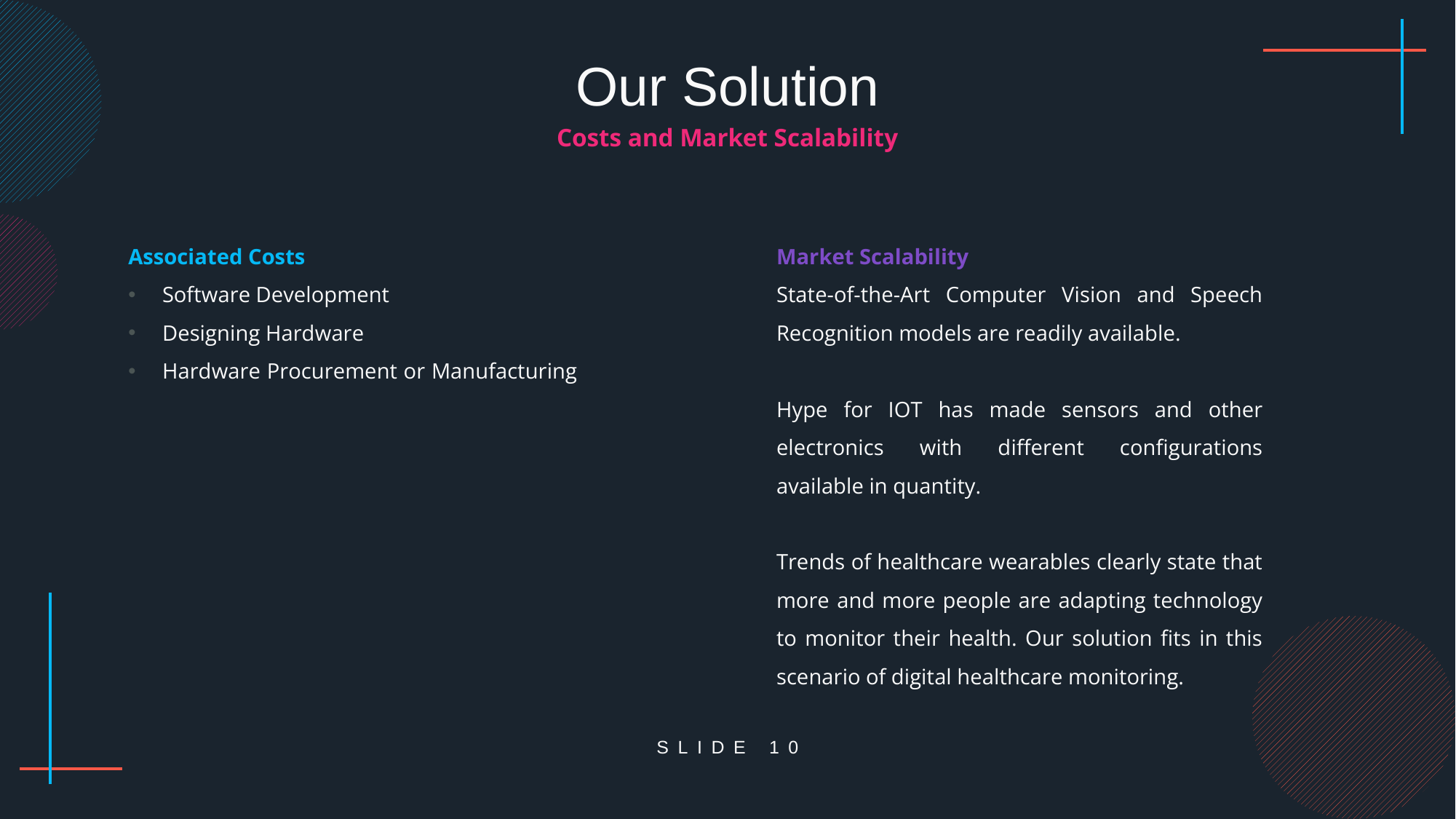

Our Solution
Costs and Market Scalability
Associated Costs
Software Development
Designing Hardware
Hardware Procurement or Manufacturing

Market Scalability
State-of-the-Art Computer Vision and Speech Recognition models are readily available.

Hype for IOT has made sensors and other electronics with different configurations available in quantity.

Trends of healthcare wearables clearly state that more and more people are adapting technology to monitor their health. Our solution fits in this scenario of digital healthcare monitoring.